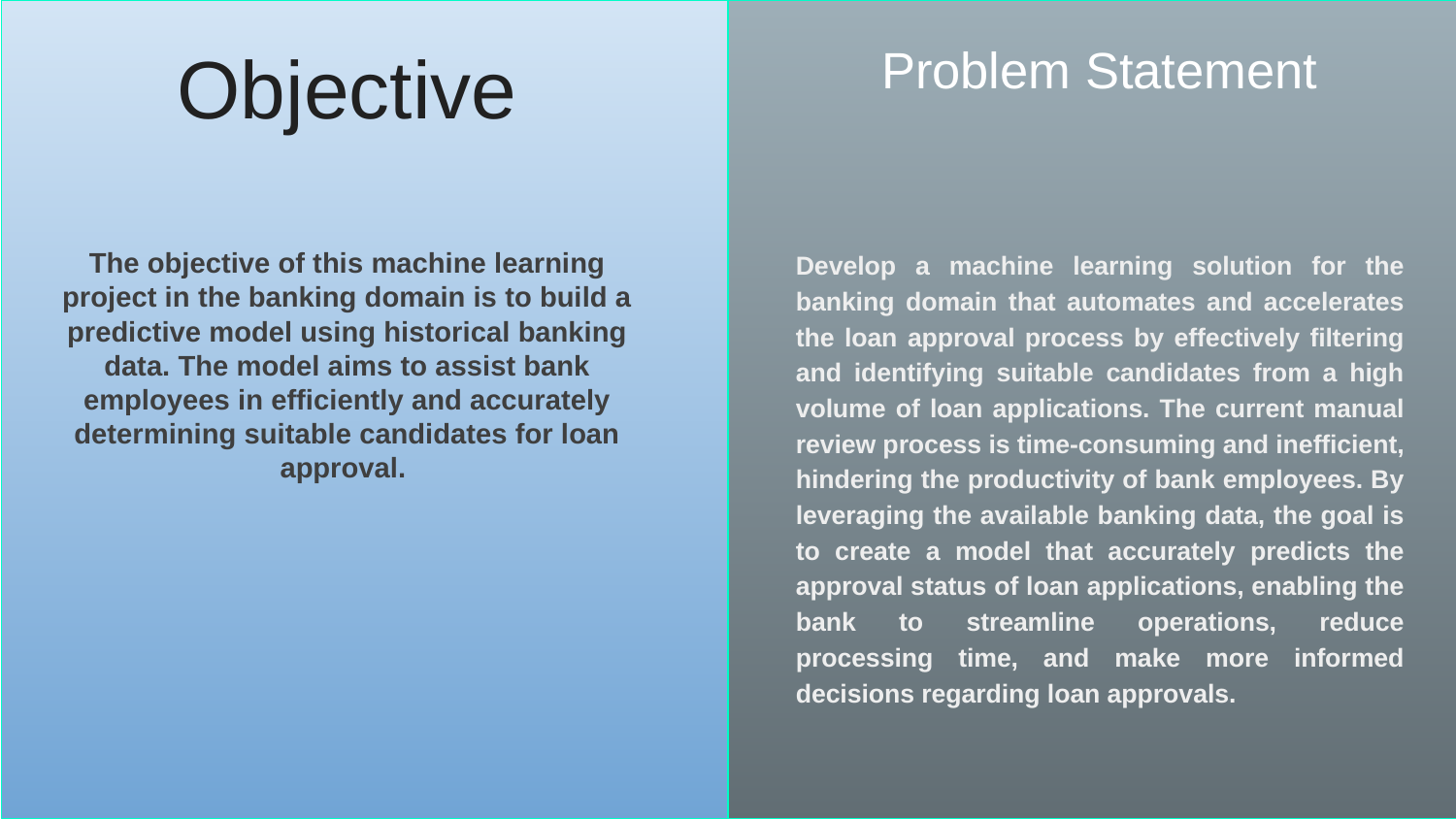

# Objective
Problem Statement
The objective of this machine learning project in the banking domain is to build a predictive model using historical banking data. The model aims to assist bank employees in efficiently and accurately determining suitable candidates for loan approval.
Develop a machine learning solution for the banking domain that automates and accelerates the loan approval process by effectively filtering and identifying suitable candidates from a high volume of loan applications. The current manual review process is time-consuming and inefficient, hindering the productivity of bank employees. By leveraging the available banking data, the goal is to create a model that accurately predicts the approval status of loan applications, enabling the bank to streamline operations, reduce processing time, and make more informed decisions regarding loan approvals.